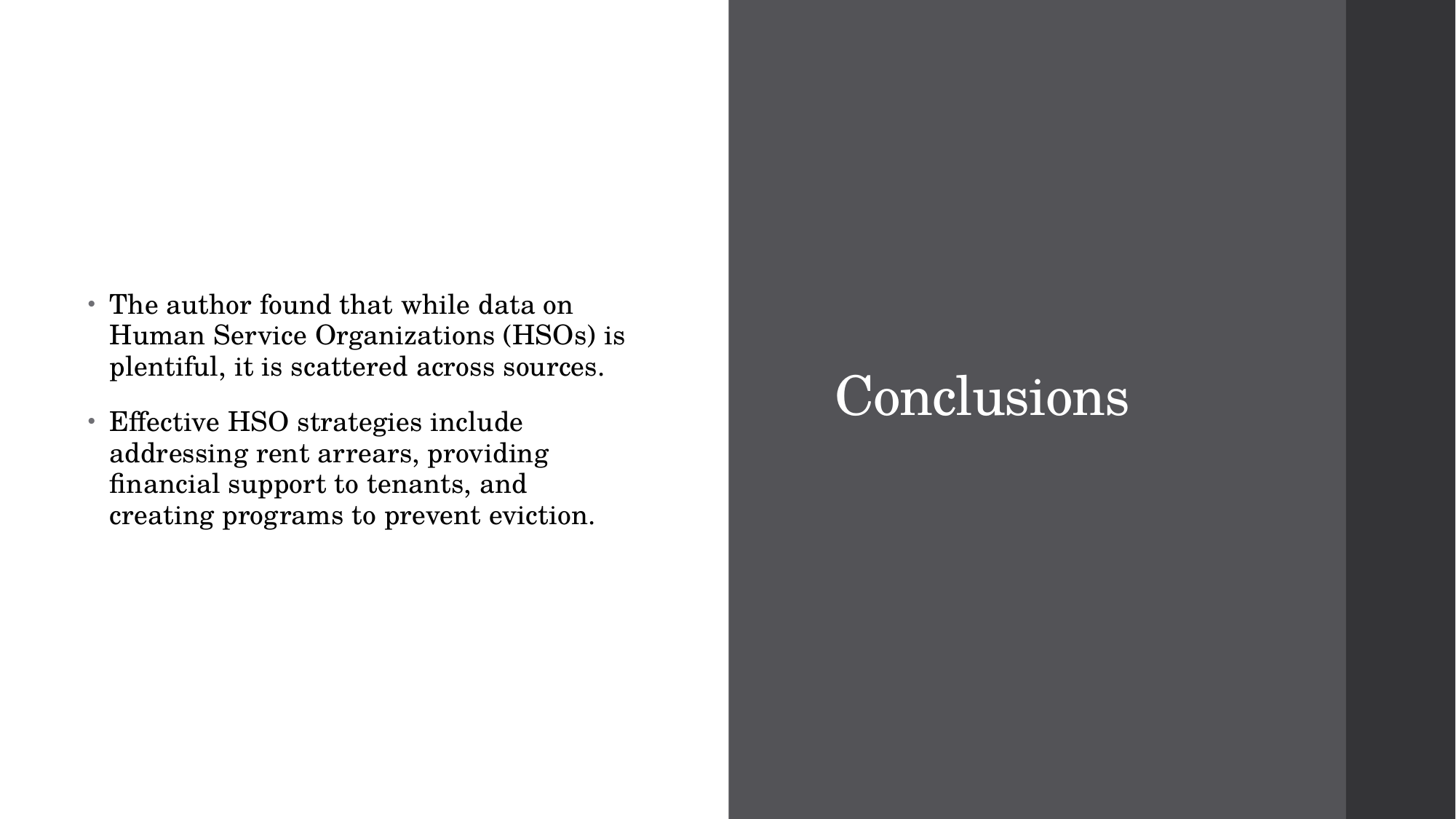

# Conclusions
The author found that while data on Human Service Organizations (HSOs) is plentiful, it is scattered across sources.
Effective HSO strategies include addressing rent arrears, providing financial support to tenants, and creating programs to prevent eviction.